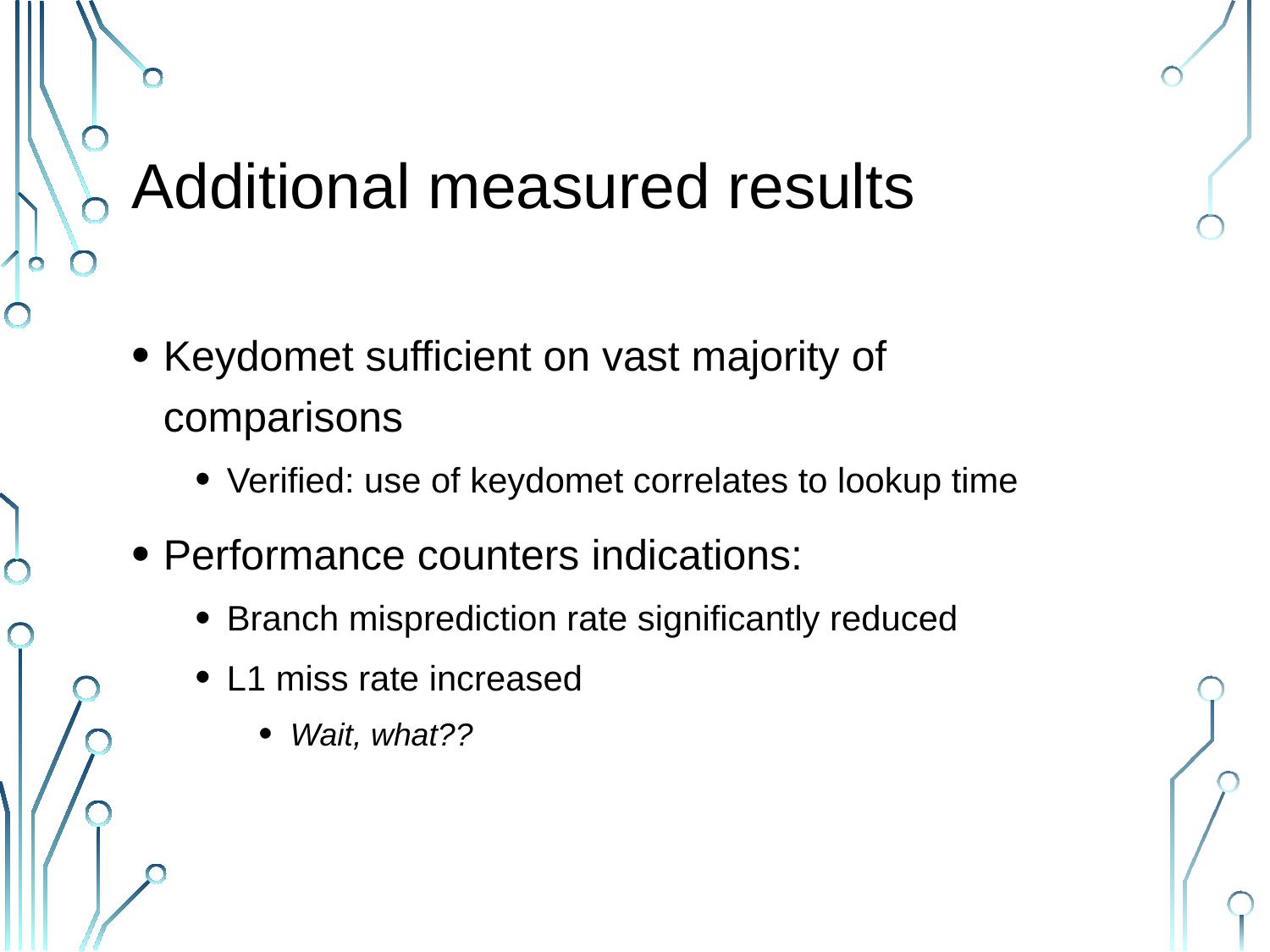

# Additional measured results
Keydomet sufficient on vast majority of comparisons
Verified: use of keydomet correlates to lookup time
Performance counters indications:
Branch misprediction rate significantly reduced
L1 miss rate increased
Wait, what??